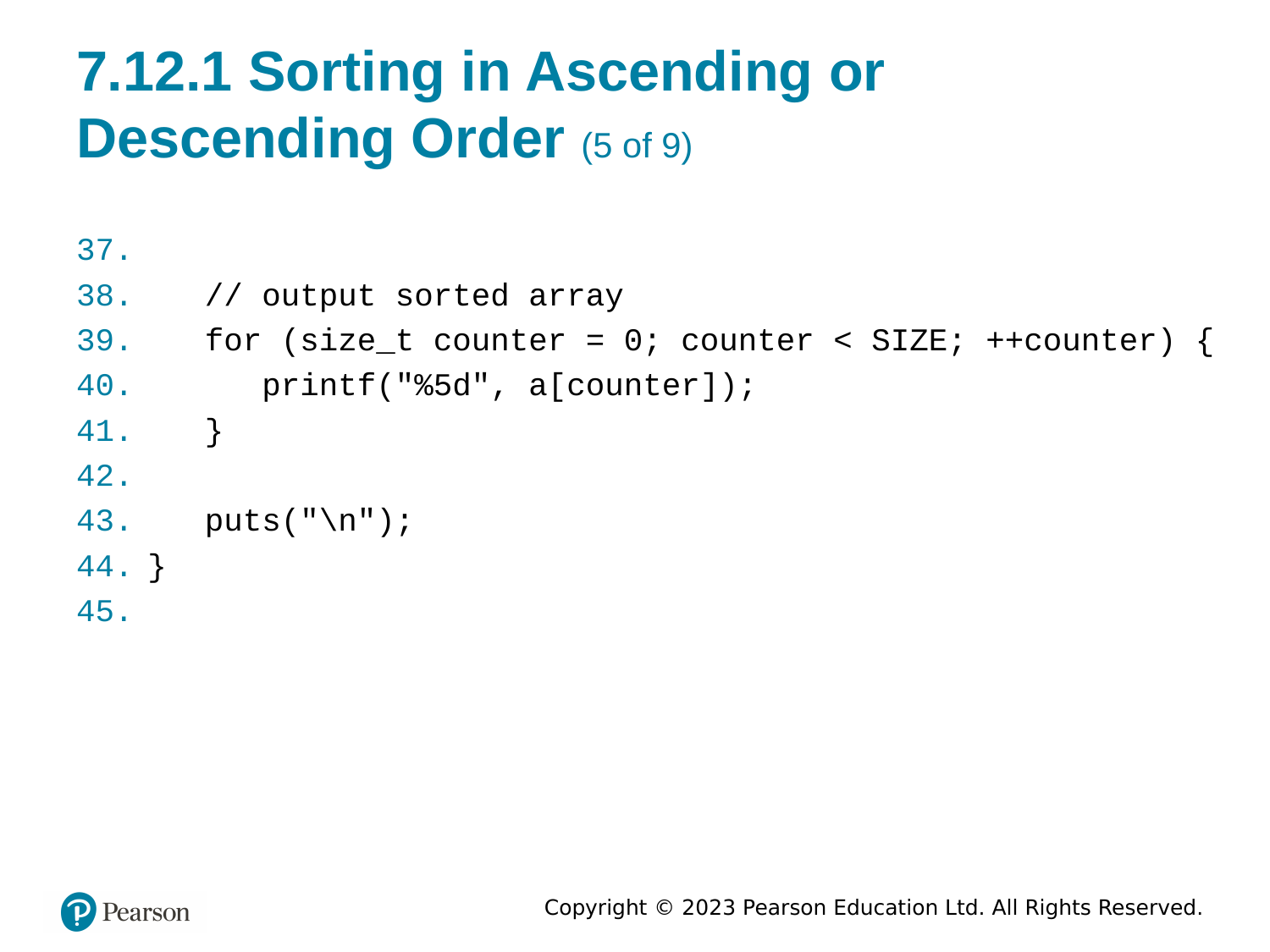

# 7.12.1 Sorting in Ascending or Descending Order (5 of 9)

   // output sorted array
   for (size_t counter = 0; counter < SIZE; ++counter) {
      printf("%5d", a[counter]);
   }

   puts("\n");
}